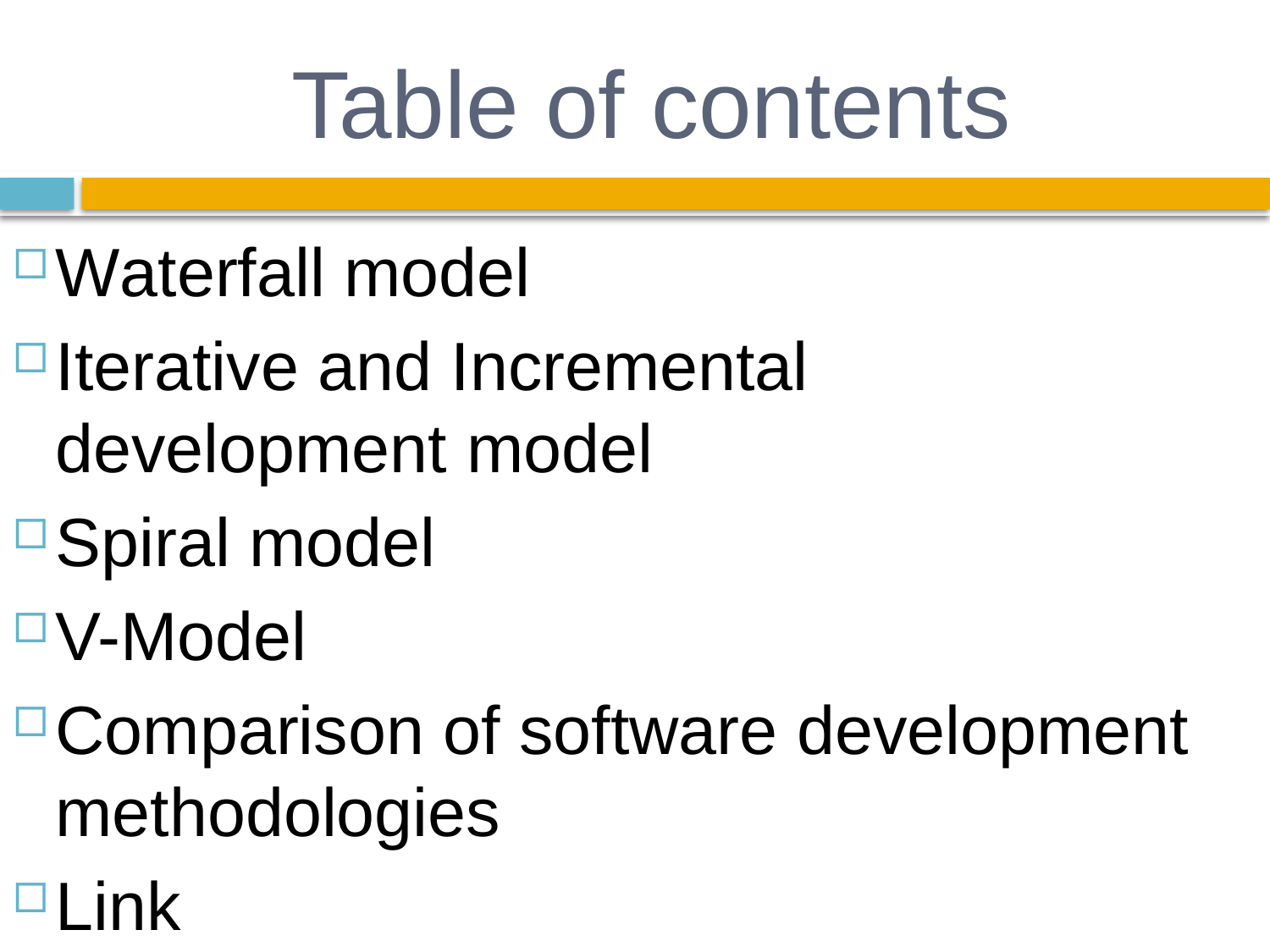

# Table of contents
Waterfall model
Iterative and Incremental development model
Spiral model
V-Model
Сomparison of software development methodologies
Link